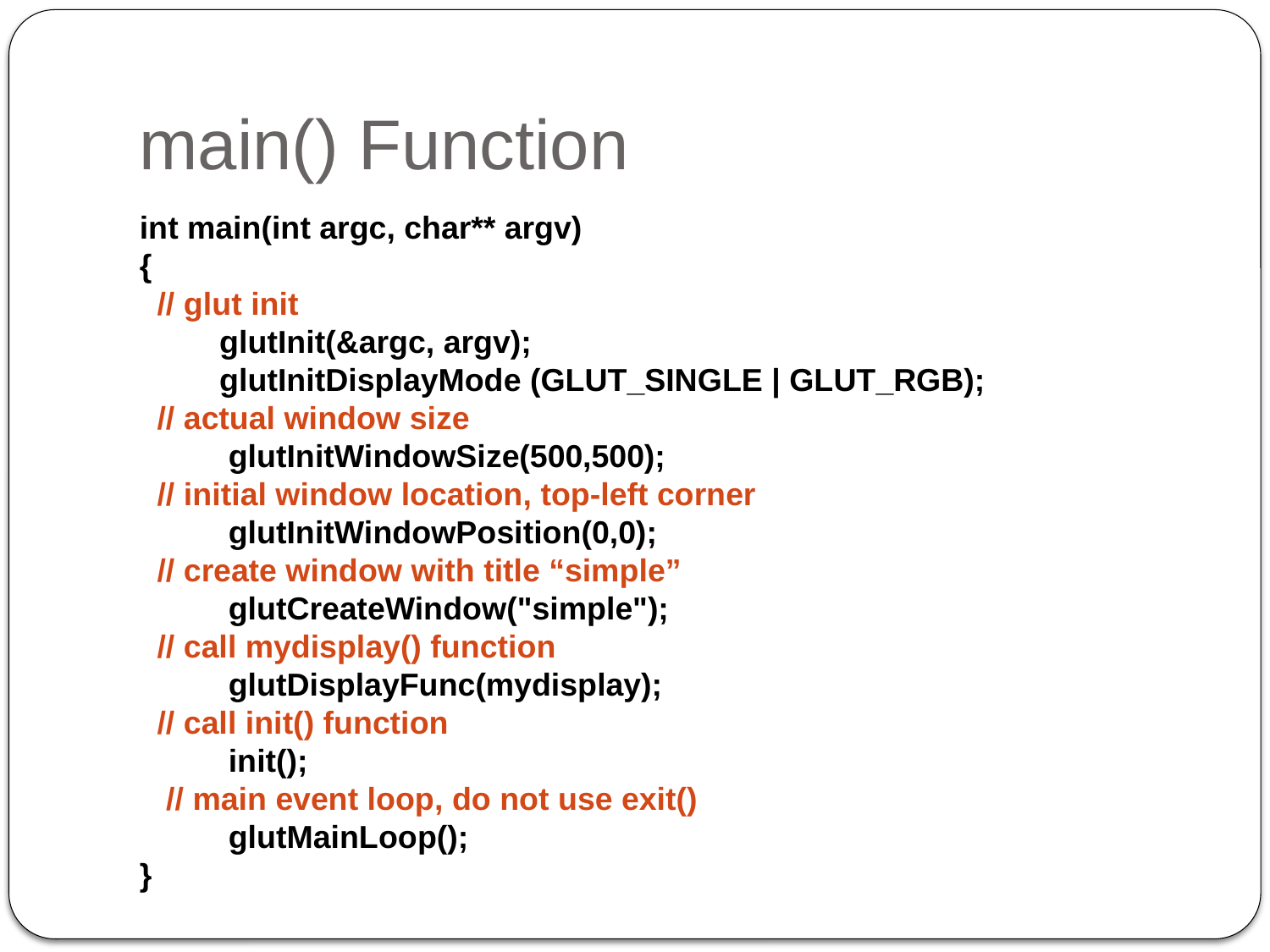

# main() Function
int main(int argc, char** argv)
{
  // glut init
         glutInit(&argc, argv);
         glutInitDisplayMode (GLUT_SINGLE | GLUT_RGB);
  // actual window size
          glutInitWindowSize(500,500);
  // initial window location, top-left corner
          glutInitWindowPosition(0,0);
  // create window with title “simple”
          glutCreateWindow("simple");
  // call mydisplay() function
          glutDisplayFunc(mydisplay);
  // call init() function
          init();
   // main event loop, do not use exit()
          glutMainLoop();
}